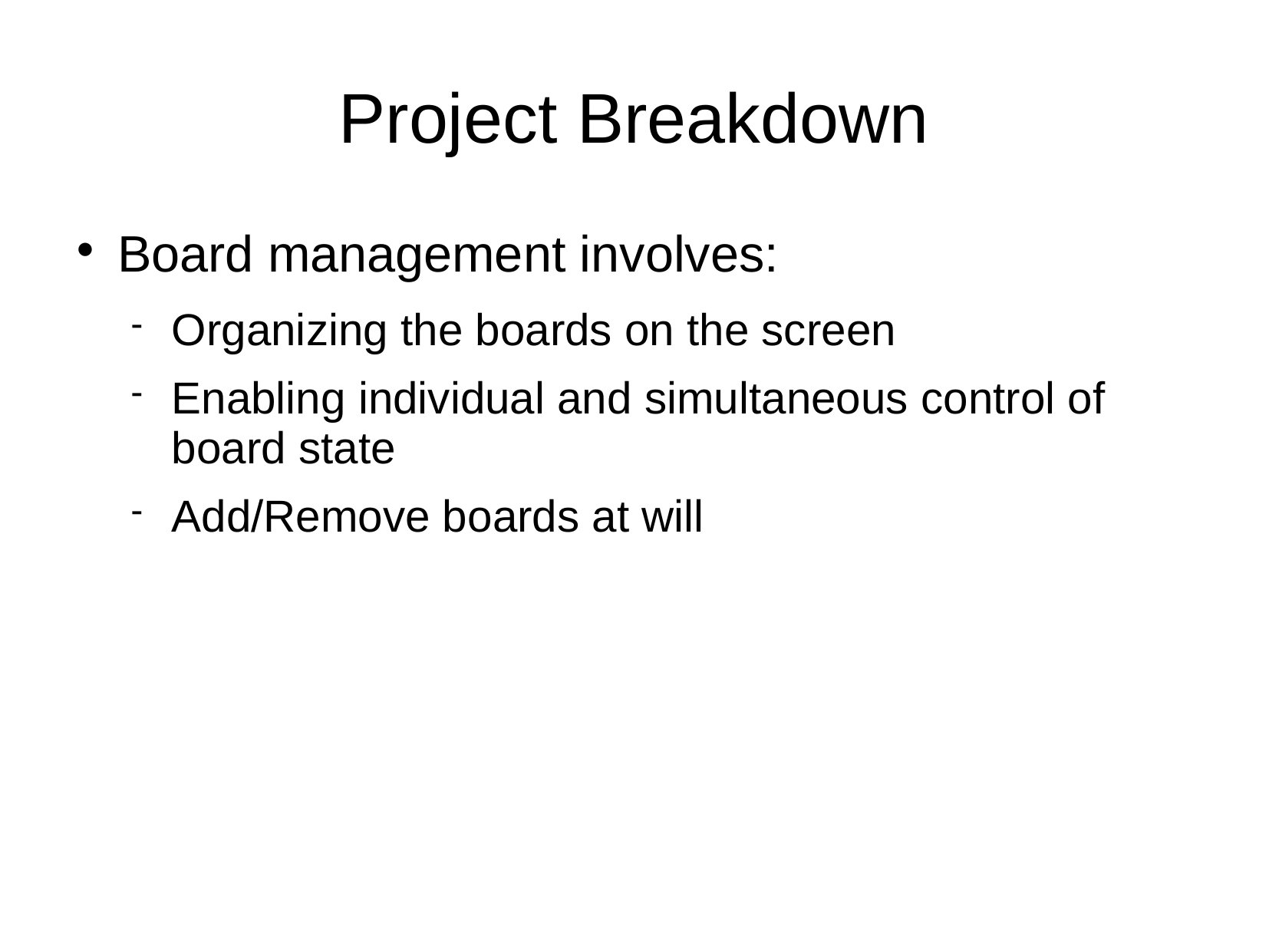

# Project Breakdown
Board management involves:
Organizing the boards on the screen
Enabling individual and simultaneous control of board state
Add/Remove boards at will